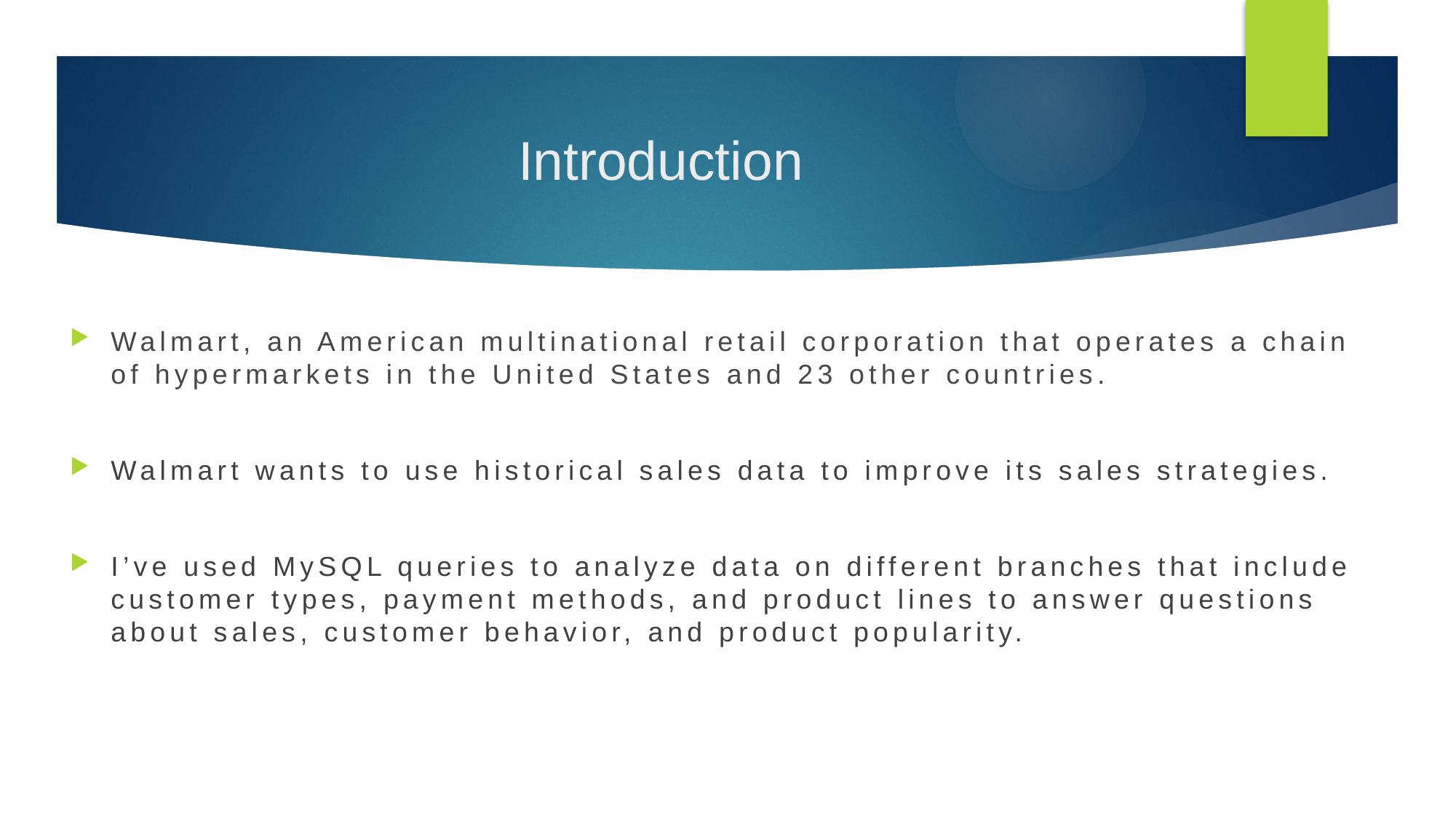

# Introduction
Walmart, an American multinational retail corporation that operates a chain of hypermarkets in the United States and 23 other countries.

Walmart wants to use historical sales data to improve its sales strategies.

I’ve used MySQL queries to analyze data on different branches that include customer types, payment methods, and product lines to answer questions about sales, customer behavior, and product popularity.